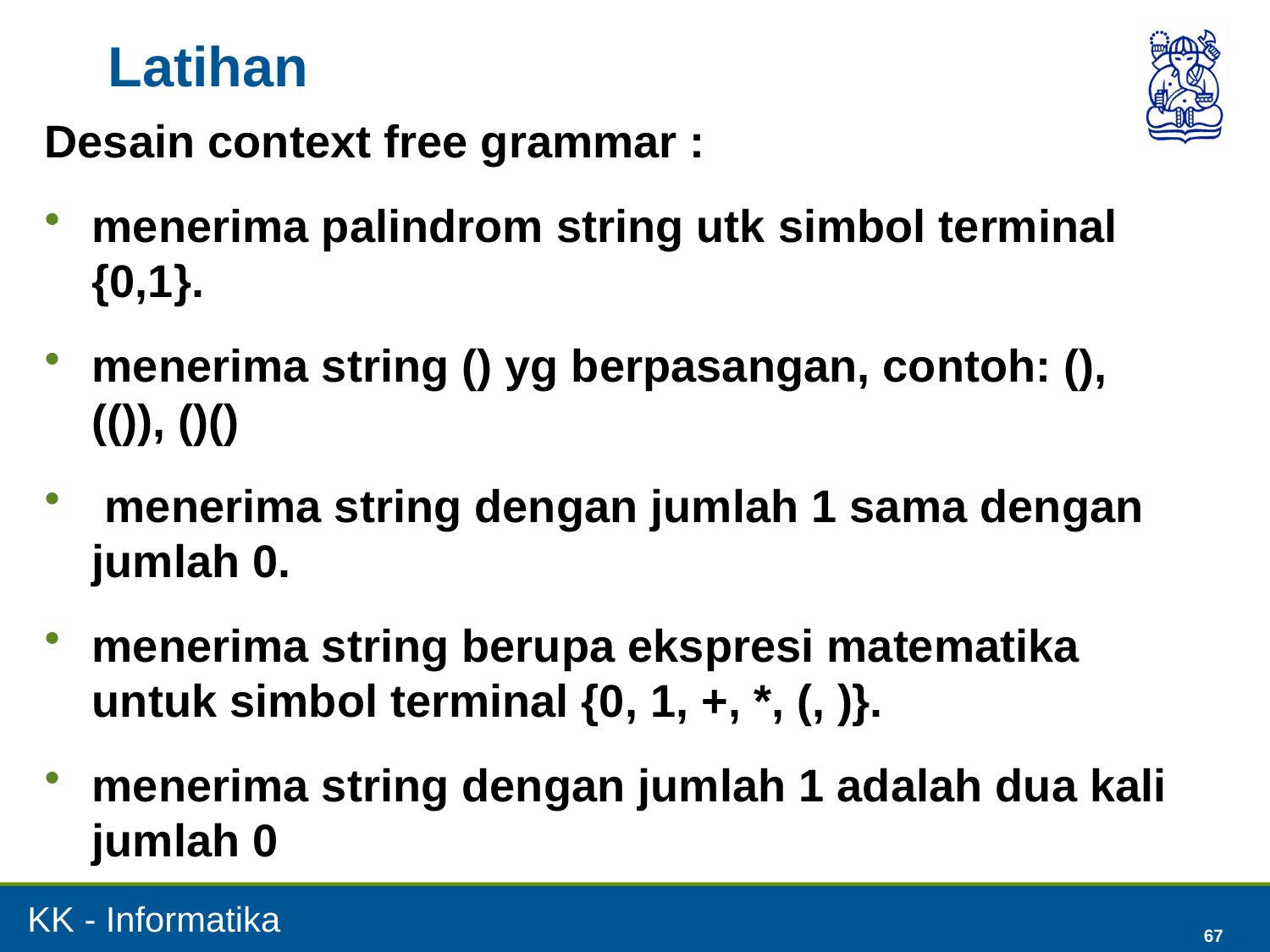

67
# Latihan
Desain context free grammar :
menerima palindrom string utk simbol terminal {0,1}.
menerima string () yg berpasangan, contoh: (), (()), ()()
 menerima string dengan jumlah 1 sama dengan  jumlah 0.
menerima string berupa ekspresi matematika untuk simbol terminal {0, 1, +, *, (, )}.
menerima string dengan jumlah 1 adalah dua kali jumlah 0